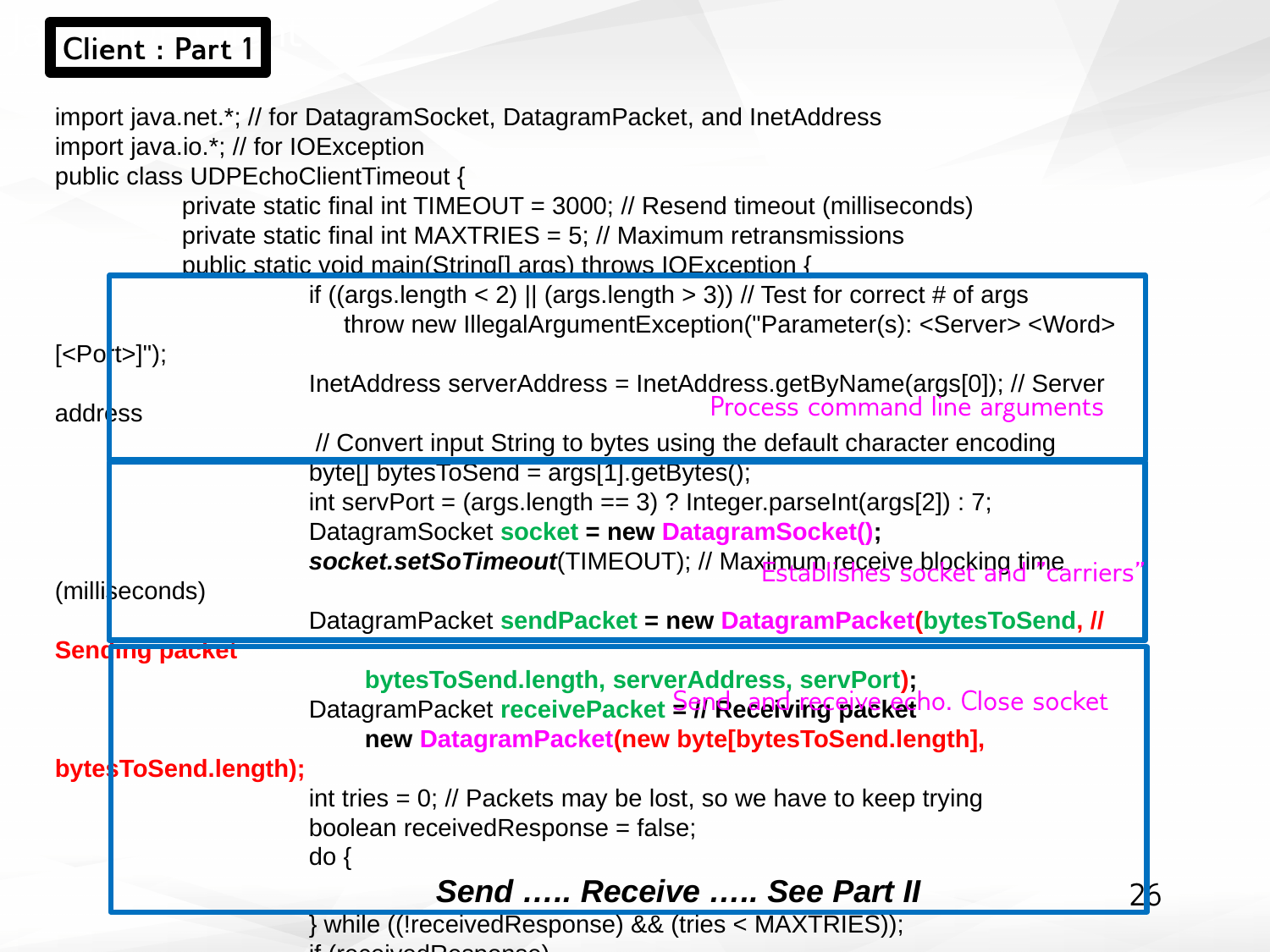

# Java UDP Client
Client : Part 1
import java.net.*; // for DatagramSocket, DatagramPacket, and InetAddress
import java.io.*; // for IOException
public class UDPEchoClientTimeout {
	private static final int TIMEOUT = 3000; // Resend timeout (milliseconds)
	private static final int MAXTRIES = 5; // Maximum retransmissions
	public static void main(String[] args) throws IOException {
		if ((args.length < 2) || (args.length > 3)) // Test for correct # of args
		     throw new IllegalArgumentException("Parameter(s): <Server> <Word> [<Port>]");
		InetAddress serverAddress = InetAddress.getByName(args[0]); // Server address
		 // Convert input String to bytes using the default character encoding
		byte[] bytesToSend = args[1].getBytes();
		int servPort = (args.length == 3) ? Integer.parseInt(args[2]) : 7;
		DatagramSocket socket = new DatagramSocket();
		socket.setSoTimeout(TIMEOUT); // Maximum receive blocking time (milliseconds)
		DatagramPacket sendPacket = new DatagramPacket(bytesToSend, // Sending packet
		        bytesToSend.length, serverAddress, servPort);
		DatagramPacket receivePacket = // Receiving packet
		        new DatagramPacket(new byte[bytesToSend.length], bytesToSend.length);
		int tries = 0; // Packets may be lost, so we have to keep trying
		boolean receivedResponse = false;
		do {
			Send ….. Receive ….. See Part II
		} while ((!receivedResponse) && (tries < MAXTRIES));
		if (receivedResponse)
			System.out.println("Received: " + new String(receivePacket.getData()));
		else System.out.println("No response -- giving up.");
		socket.close();
	}
 }

Process command line arguments

Establishes socket and ”carriers”

Send  and receive echo. Close socket
26